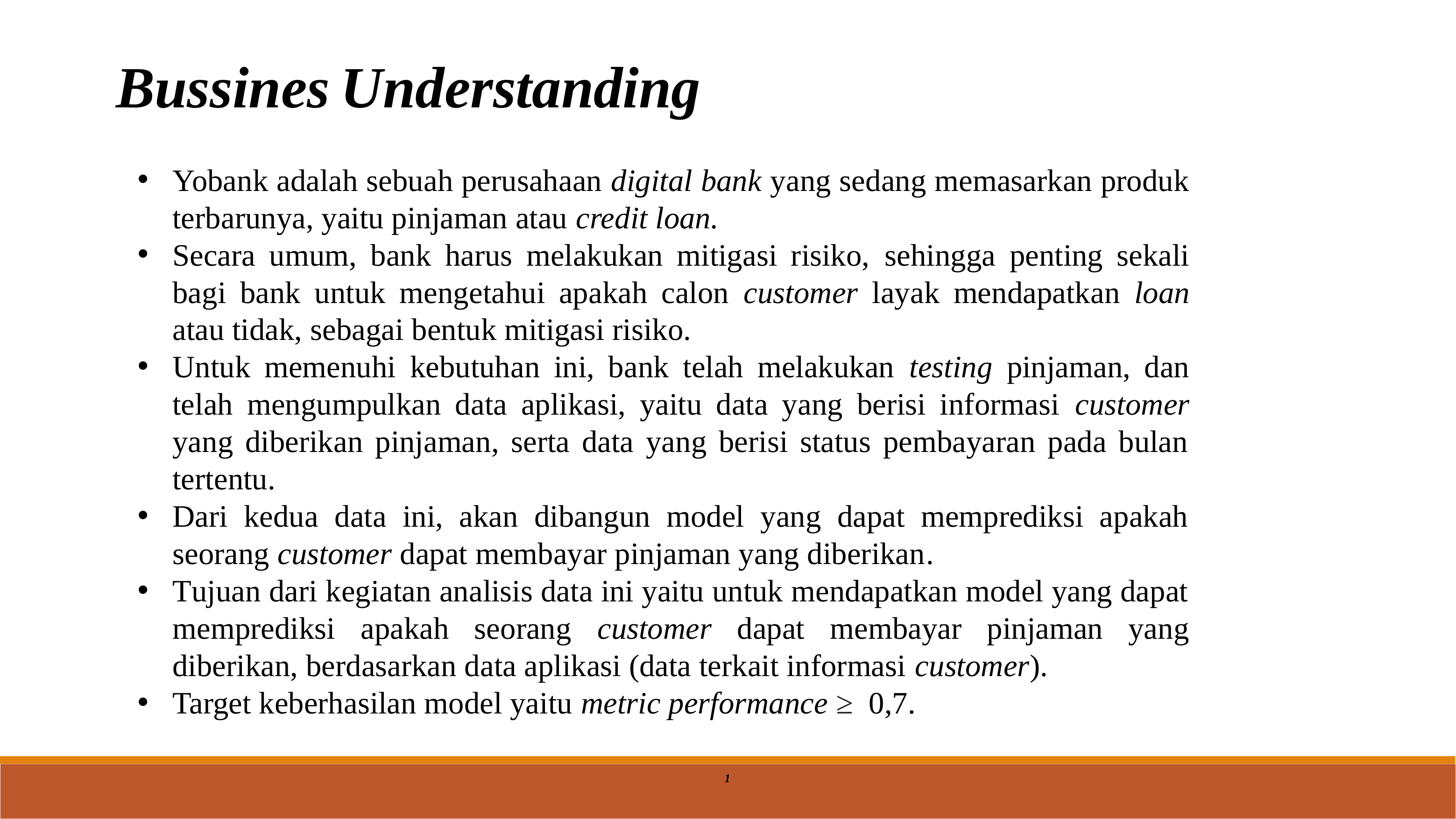

Bussines Understanding
Yobank adalah sebuah perusahaan digital bank yang sedang memasarkan produk terbarunya, yaitu pinjaman atau credit loan.
Secara umum, bank harus melakukan mitigasi risiko, sehingga penting sekali bagi bank untuk mengetahui apakah calon customer layak mendapatkan loan atau tidak, sebagai bentuk mitigasi risiko.
Untuk memenuhi kebutuhan ini, bank telah melakukan testing pinjaman, dan telah mengumpulkan data aplikasi, yaitu data yang berisi informasi customer yang diberikan pinjaman, serta data yang berisi status pembayaran pada bulan tertentu.
Dari kedua data ini, akan dibangun model yang dapat memprediksi apakah seorang customer dapat membayar pinjaman yang diberikan.
Tujuan dari kegiatan analisis data ini yaitu untuk mendapatkan model yang dapat memprediksi apakah seorang customer dapat membayar pinjaman yang diberikan, berdasarkan data aplikasi (data terkait informasi customer).
Target keberhasilan model yaitu metric performance ≥  0,7.
1